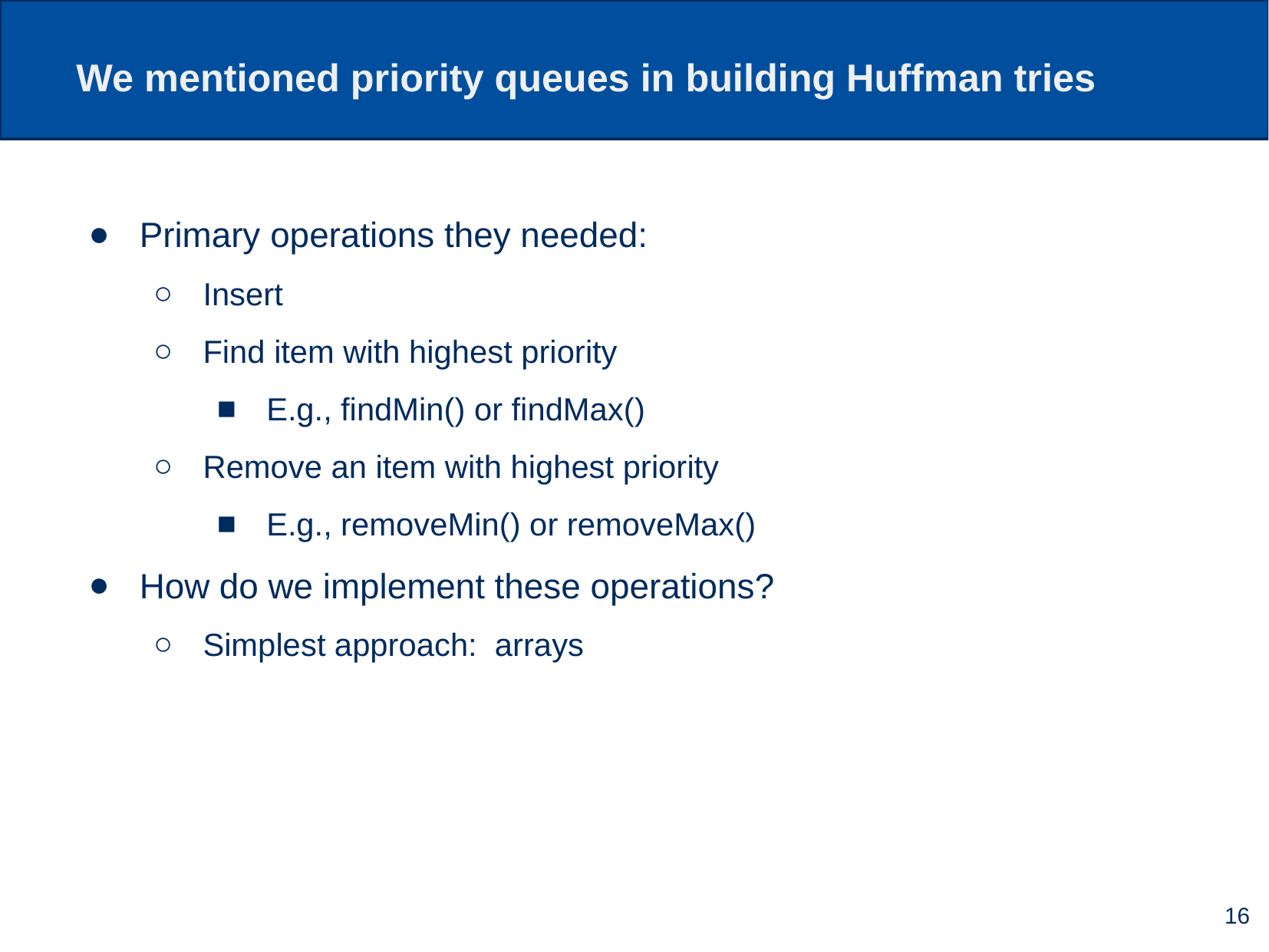

# We mentioned priority queues in building Huffman tries
Primary operations they needed:
Insert
Find item with highest priority
E.g., findMin() or findMax()
Remove an item with highest priority
E.g., removeMin() or removeMax()
How do we implement these operations?
Simplest approach:  arrays
16